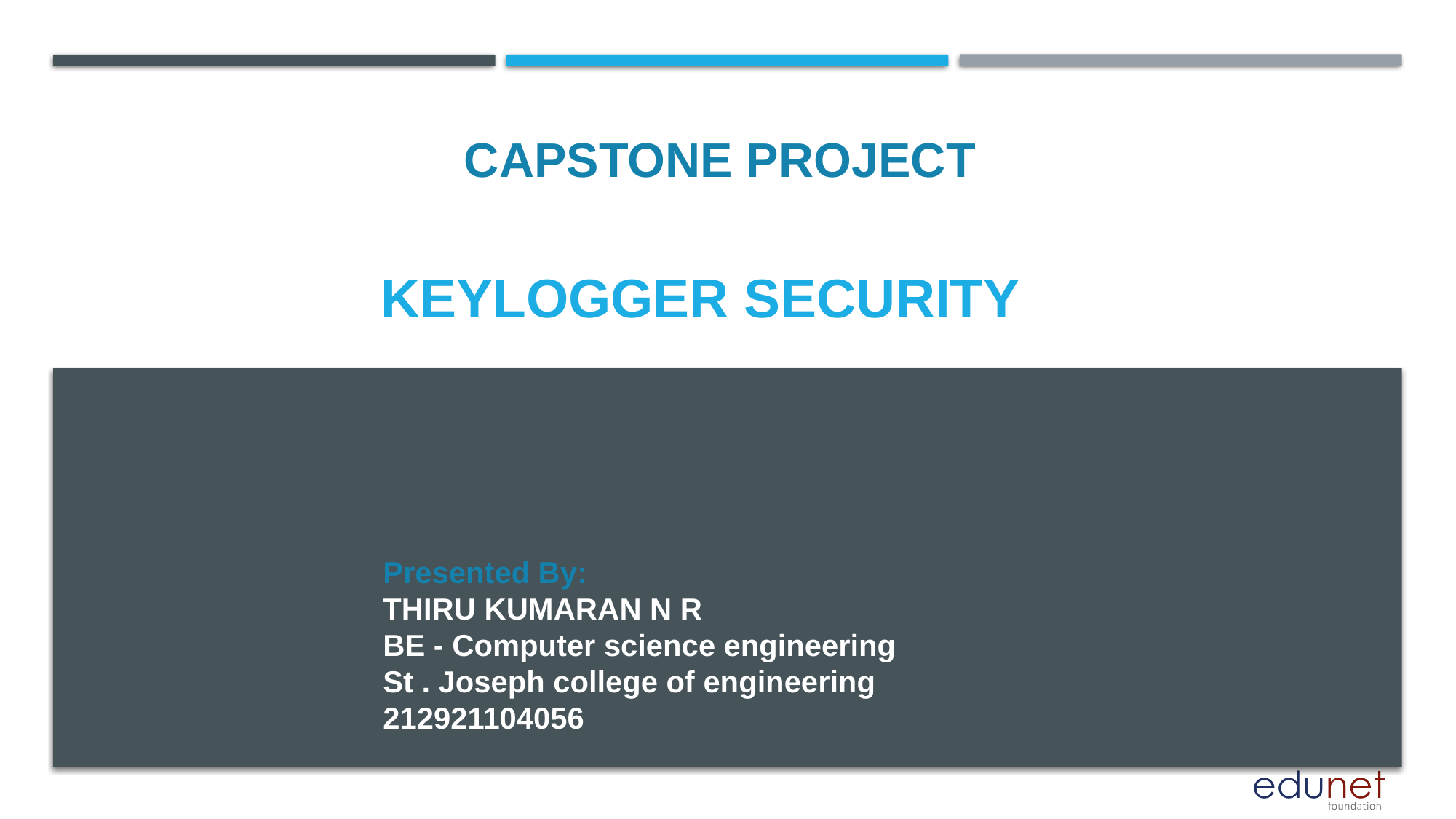

CAPSTONE PROJECT
# KEYLOGGER SECURITY
Presented By:
THIRU KUMARAN N R
BE - Computer science engineering
St . Joseph college of engineering
212921104056